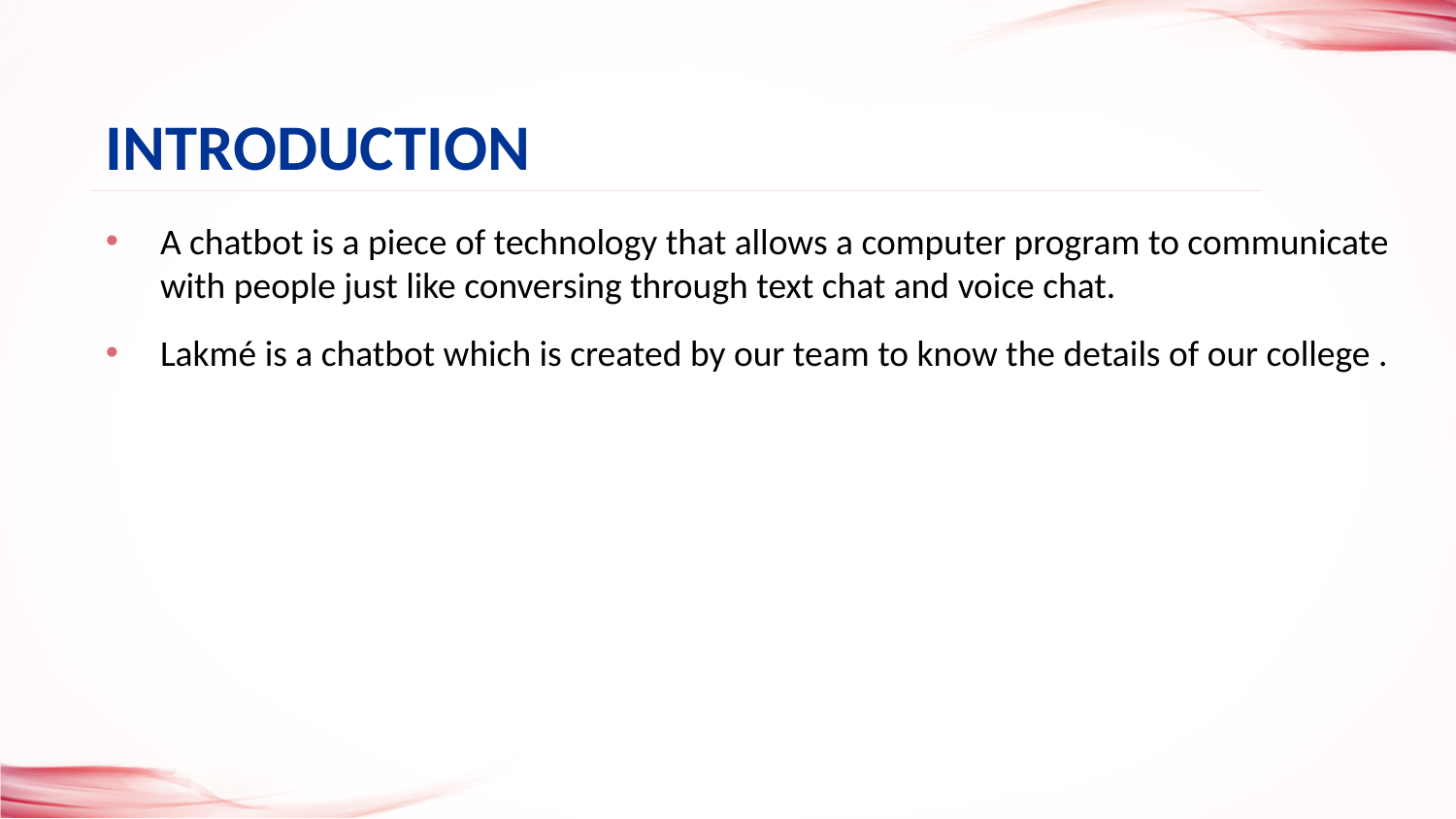

Introduction
# A chatbot is a piece of technology that allows a computer program to communicate with people just like conversing through text chat and voice chat.
Lakmé is a chatbot which is created by our team to know the details of our college .